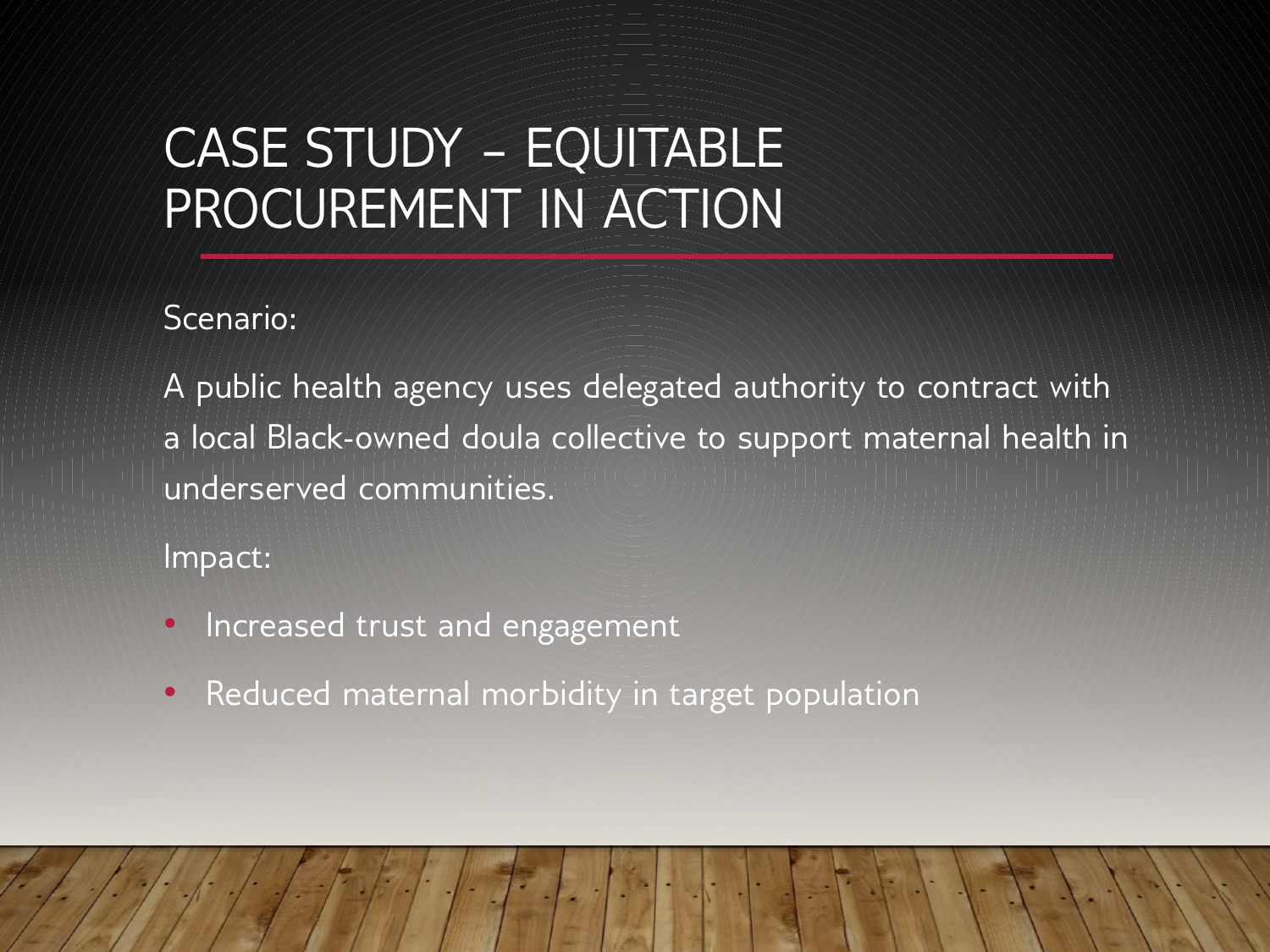

# Case Study – Equitable Procurement in Action
Scenario:
A public health agency uses delegated authority to contract with a local Black-owned doula collective to support maternal health in underserved communities.
Impact:
 Increased trust and engagement
 Reduced maternal morbidity in target population